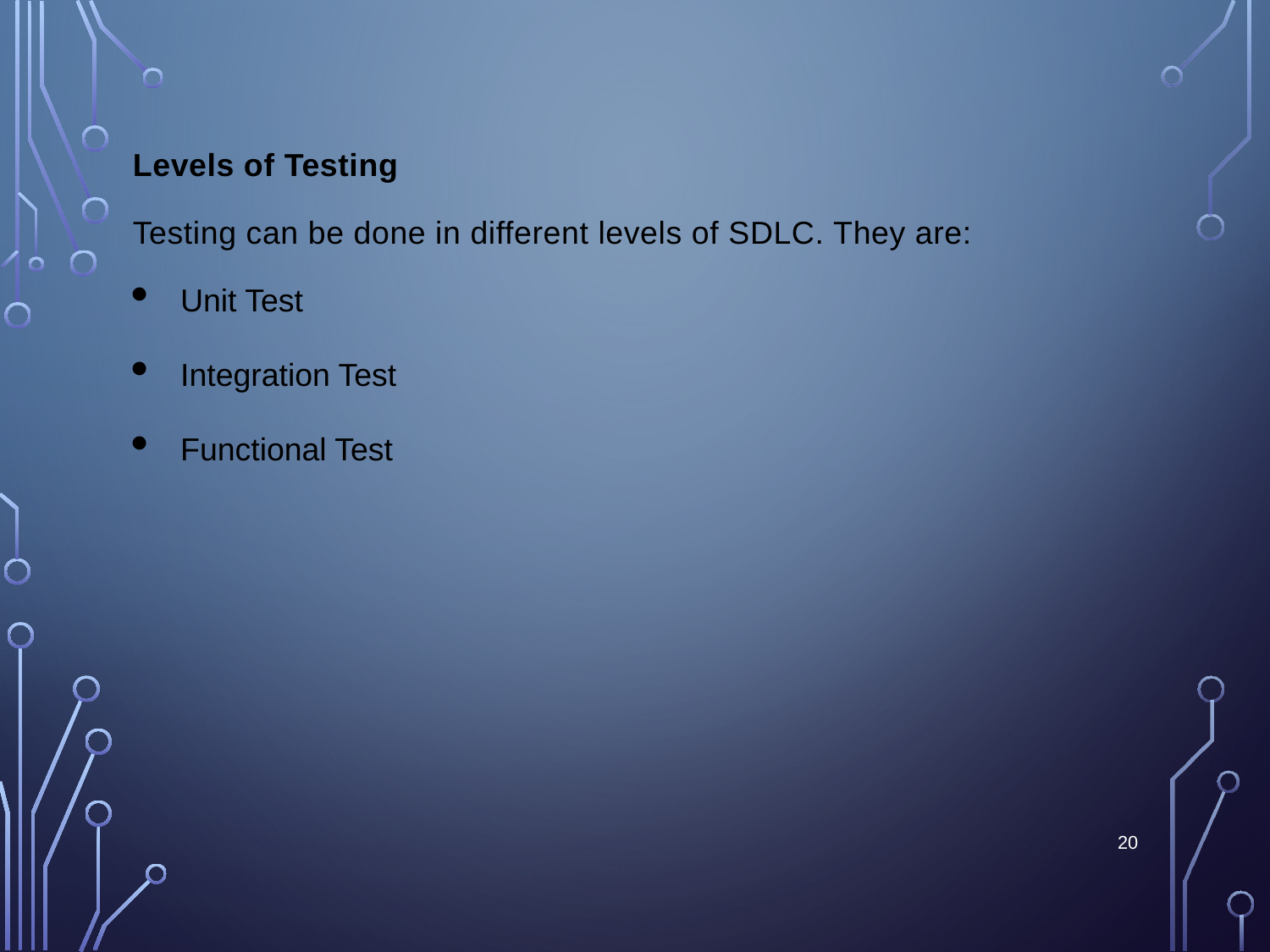

Levels of Testing
Testing can be done in different levels of SDLC. They are:
Unit Test
Integration Test
Functional Test

20